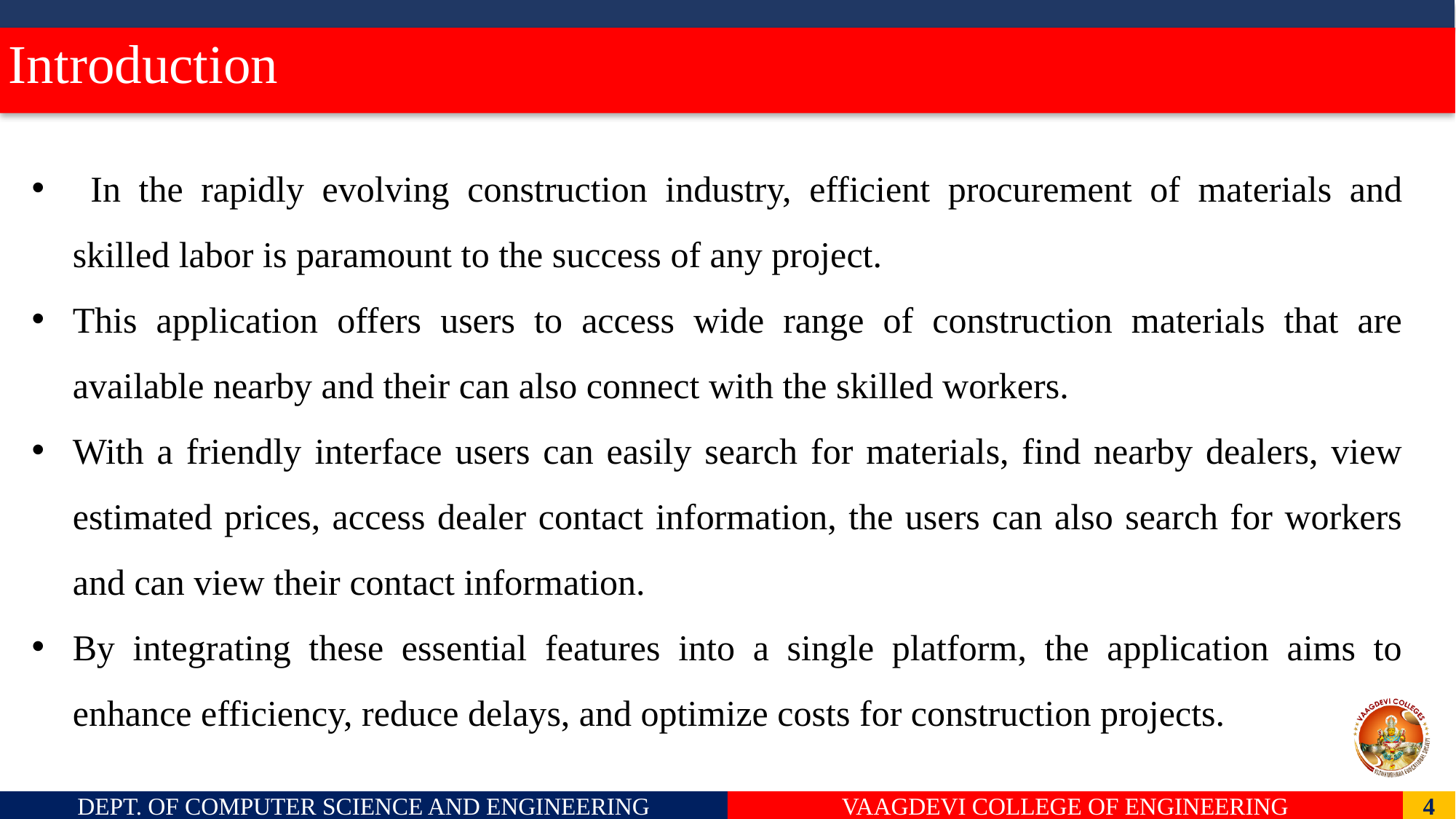

# Introduction
 In the rapidly evolving construction industry, efficient procurement of materials and skilled labor is paramount to the success of any project.
This application offers users to access wide range of construction materials that are available nearby and their can also connect with the skilled workers.
With a friendly interface users can easily search for materials, find nearby dealers, view estimated prices, access dealer contact information, the users can also search for workers and can view their contact information.
By integrating these essential features into a single platform, the application aims to enhance efficiency, reduce delays, and optimize costs for construction projects.